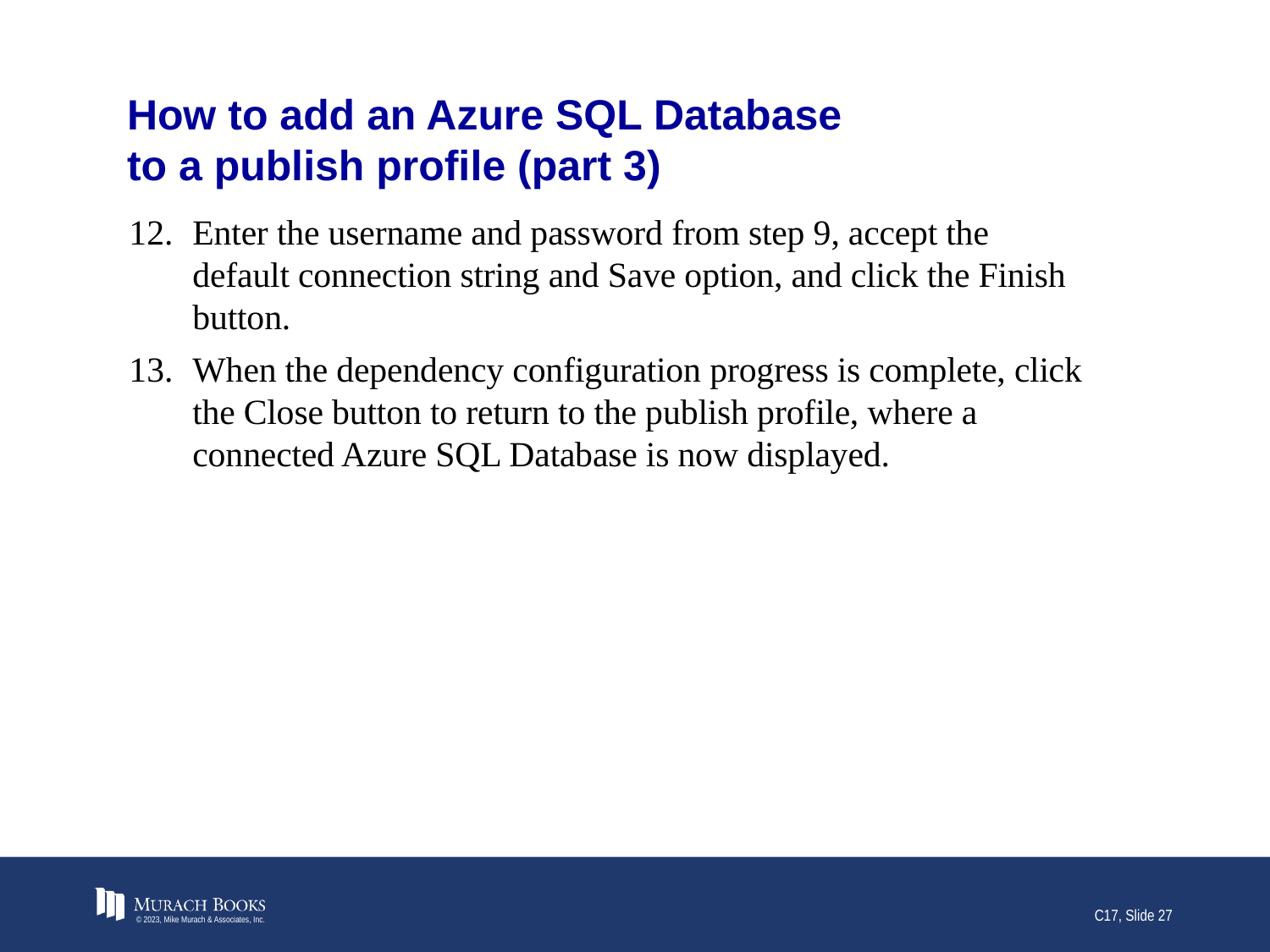

# How to add an Azure SQL Database to a publish profile (part 3)
Enter the username and password from step 9, accept the default connection string and Save option, and click the Finish button.
When the dependency configuration progress is complete, click the Close button to return to the publish profile, where a connected Azure SQL Database is now displayed.

© 2023, Mike Murach & Associates, Inc.

C17, Slide 27